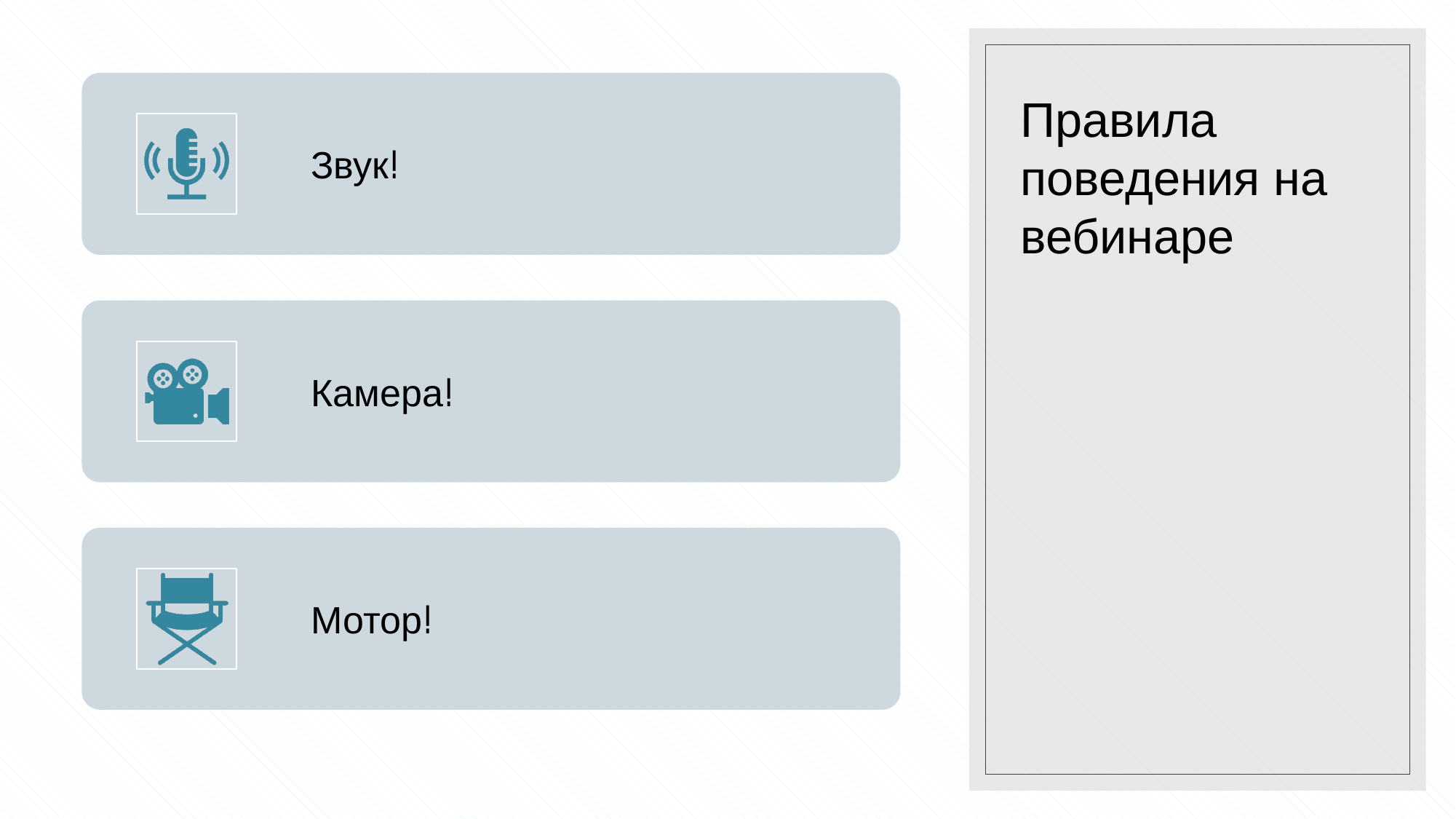

# Правила поведения на вебинаре
Звук!
Камера!
Мотор!